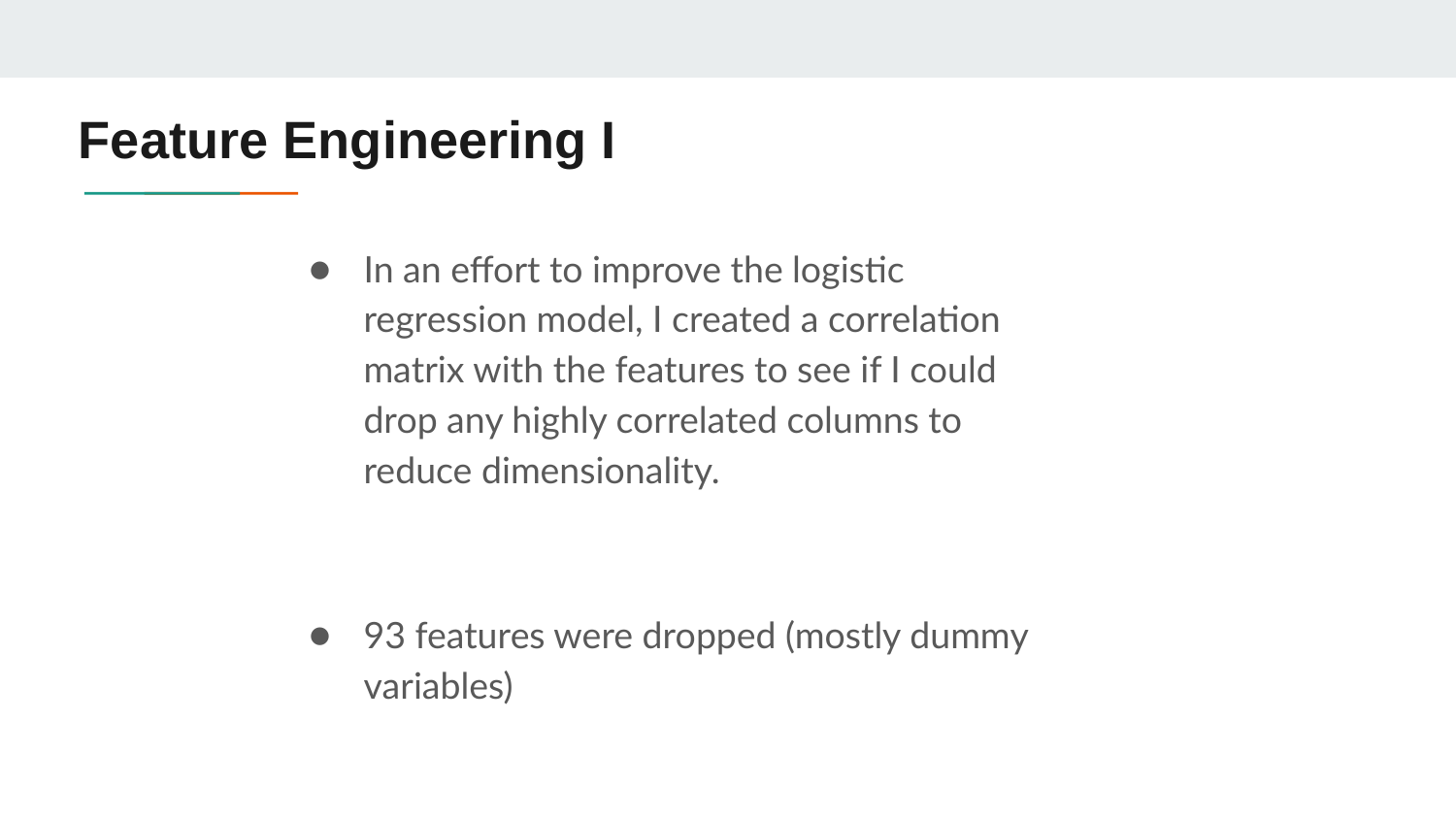

# Feature Engineering I
In an effort to improve the logistic regression model, I created a correlation matrix with the features to see if I could drop any highly correlated columns to reduce dimensionality.

93 features were dropped (mostly dummy variables)